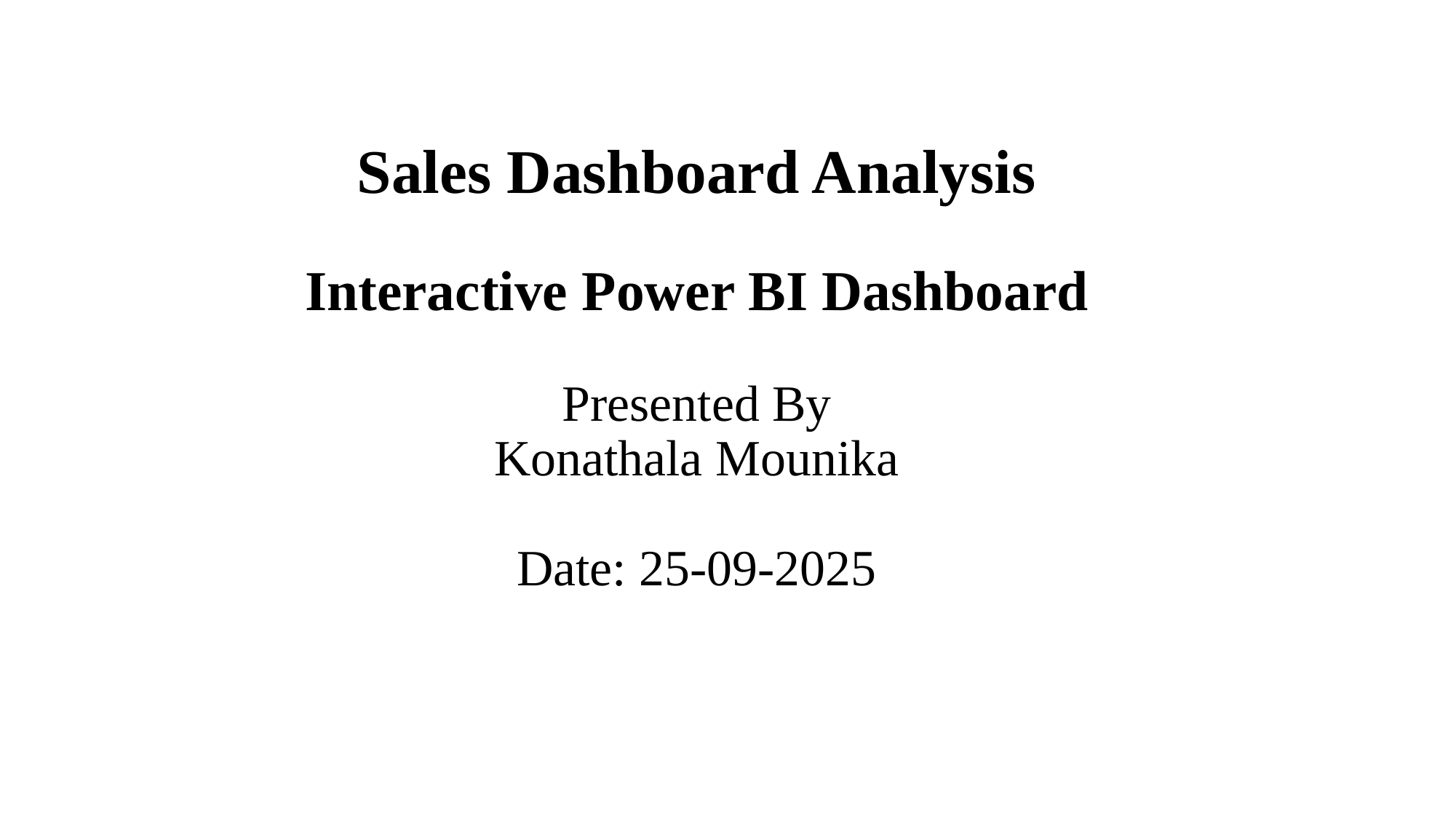

Sales Dashboard Analysis
Interactive Power BI Dashboard
Presented By
Konathala Mounika
Date: 25-09-2025